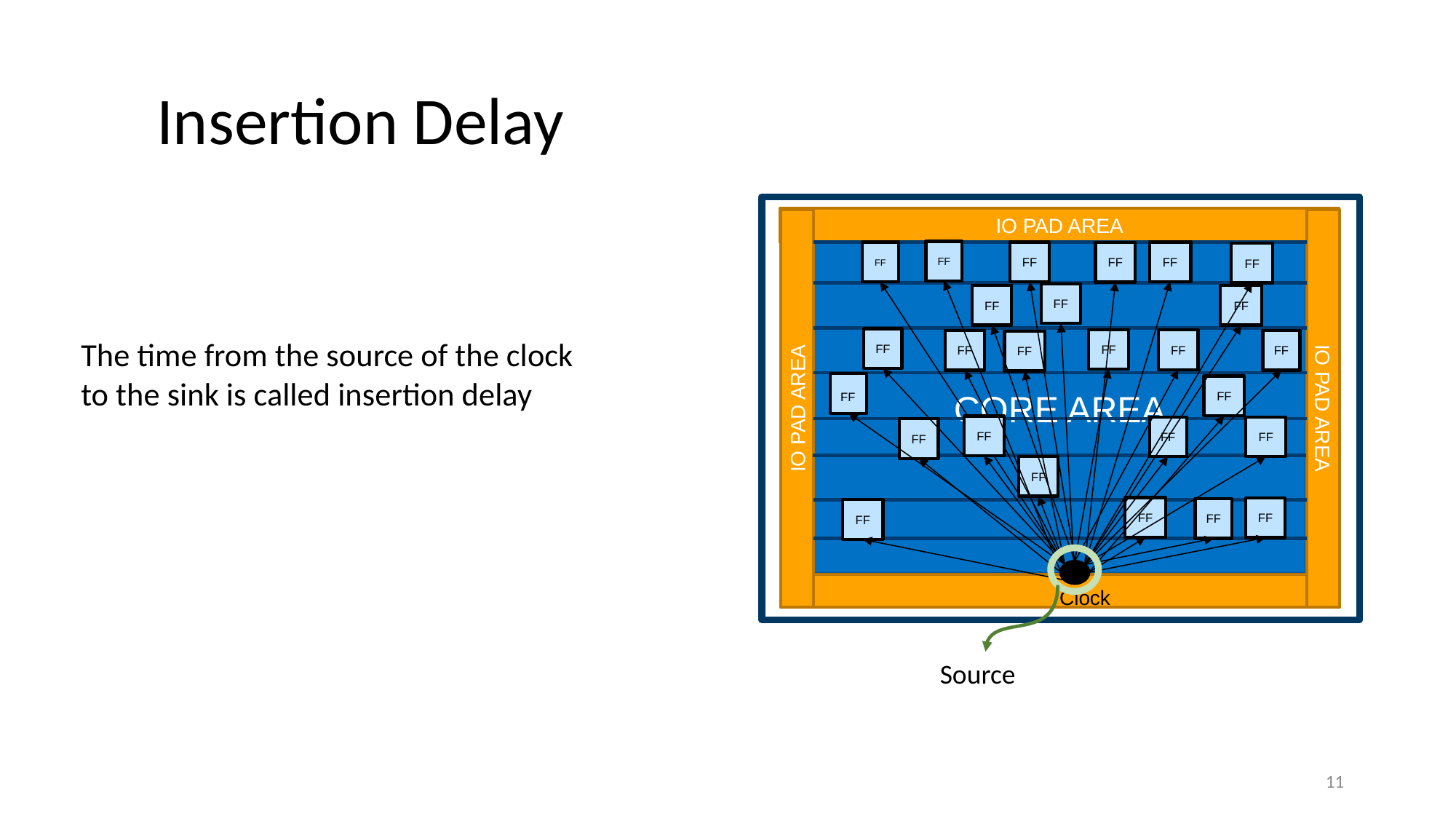

Insertion Delay

IO PAD AREA
FF
FF
CORE AREA
FF
FF
FF
FF
FF
FF
FF
FF
FF
FF
FF
FF
FF
The time from the source of the clock to the sink is called insertion delay

FF
FF
IO PAD AREA
IO PAD AREA
FF
FF
FF
FF
FF
FF
FF
FF
FF

Clock
Source
11